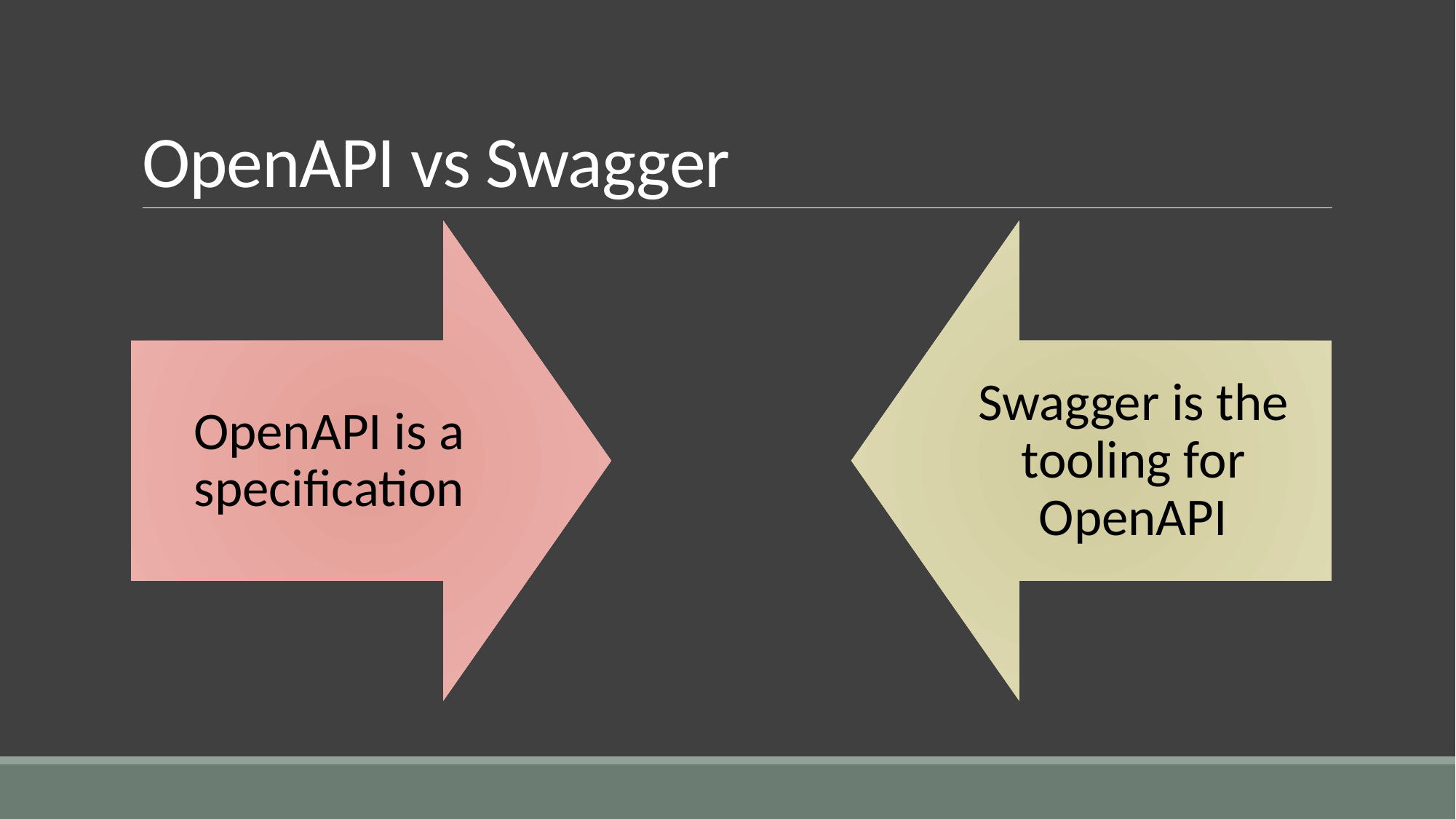

# OpenAPI vs Swagger
OpenAPI is a specification
Swagger is the tooling for OpenAPI